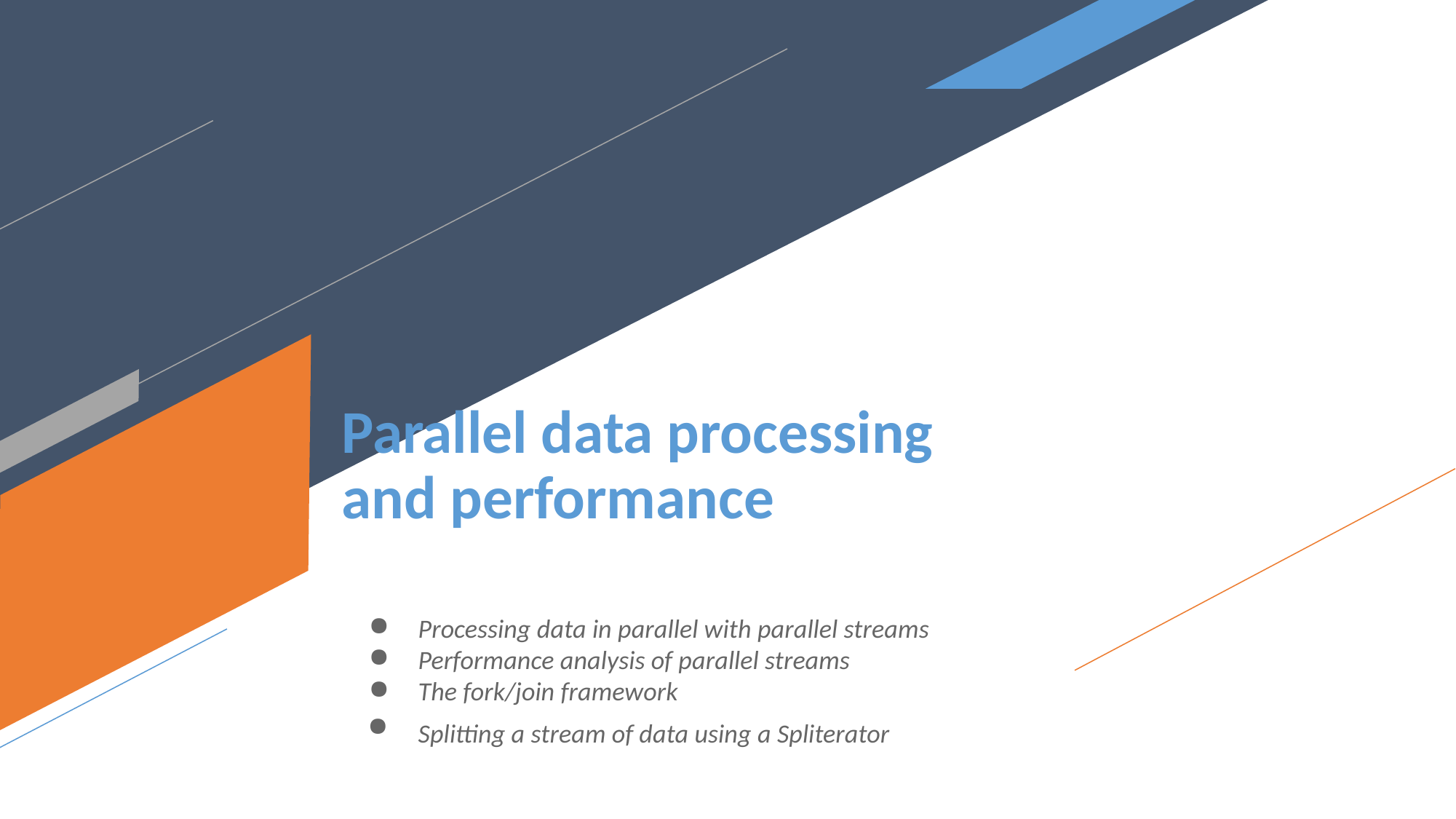

# Parallel data processing
and performance
Processing data in parallel with parallel streams
Performance analysis of parallel streams
The fork/join framework
Splitting a stream of data using a Spliterator